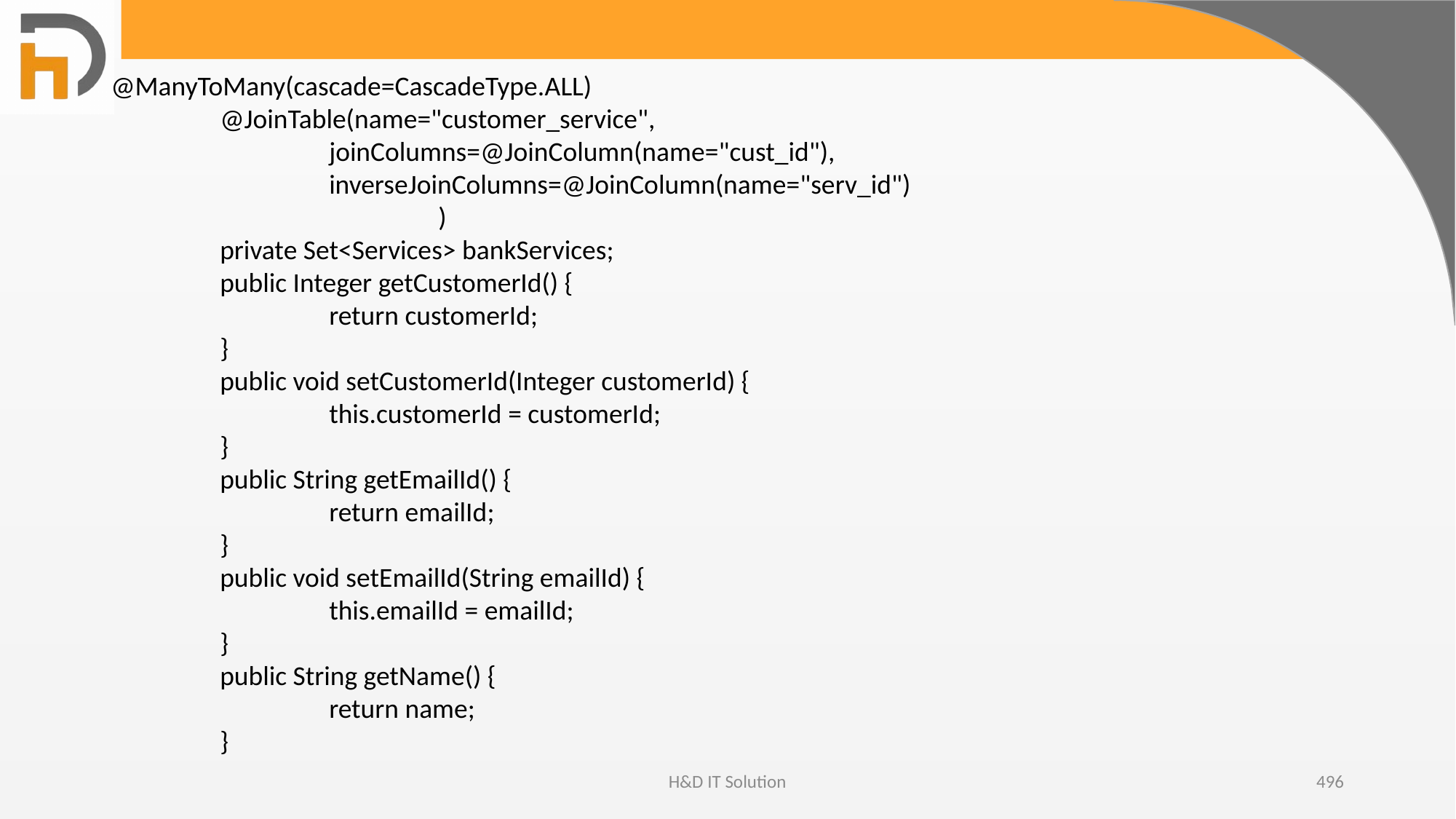

@ManyToMany(cascade=CascadeType.ALL)
	@JoinTable(name="customer_service",
		joinColumns=@JoinColumn(name="cust_id"),
		inverseJoinColumns=@JoinColumn(name="serv_id")
			)
	private Set<Services> bankServices;
	public Integer getCustomerId() {
		return customerId;
	}
	public void setCustomerId(Integer customerId) {
		this.customerId = customerId;
	}
	public String getEmailId() {
		return emailId;
	}
	public void setEmailId(String emailId) {
		this.emailId = emailId;
	}
	public String getName() {
		return name;
	}

H&D IT Solution
496